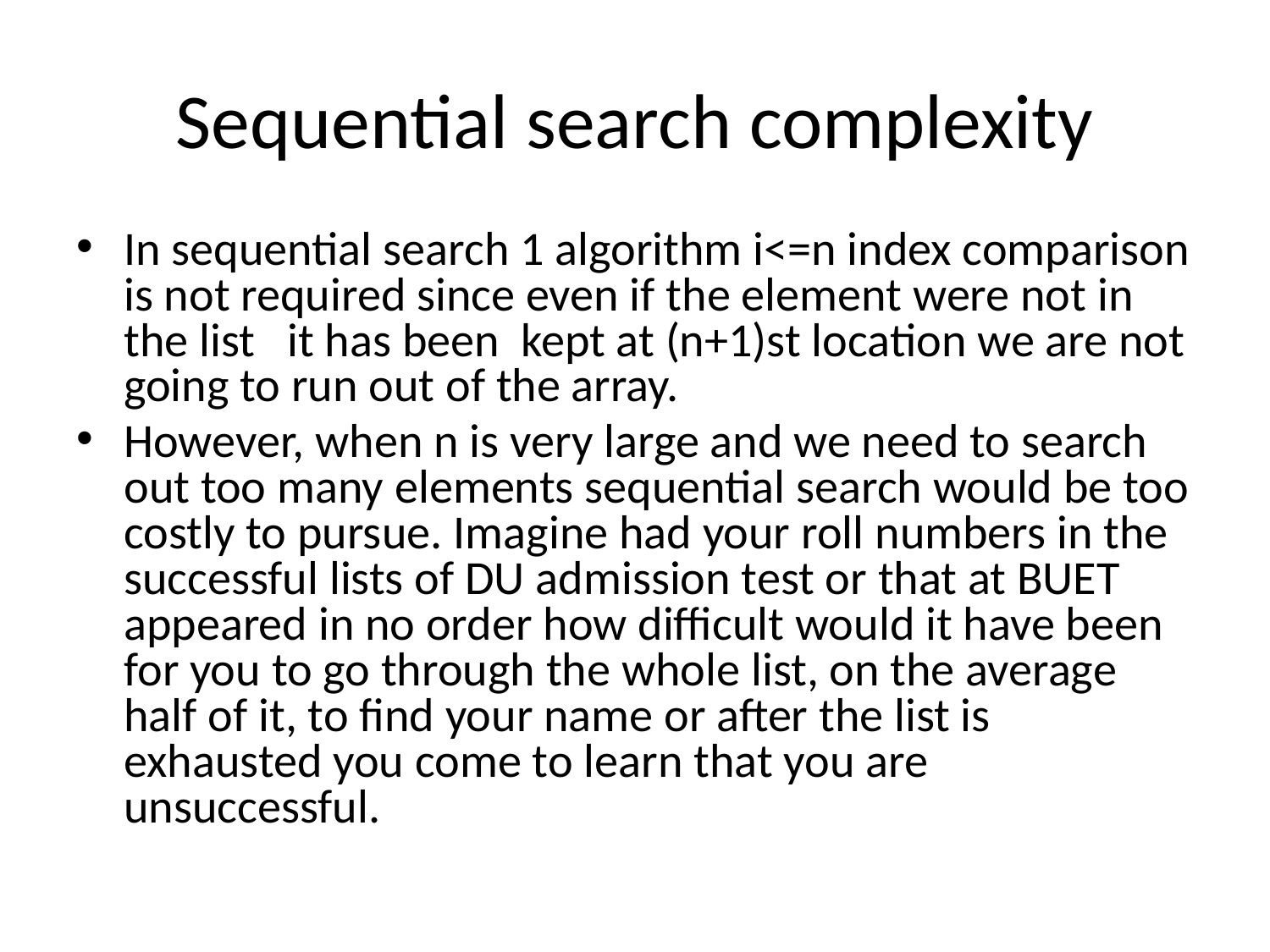

# Sequential search complexity
In sequential search 1 algorithm i<=n index comparison is not required since even if the element were not in the list   it has been  kept at (n+1)st location we are not going to run out of the array.
However, when n is very large and we need to search out too many elements sequential search would be too costly to pursue. Imagine had your roll numbers in the successful lists of DU admission test or that at BUET appeared in no order how difficult would it have been for you to go through the whole list, on the average half of it, to find your name or after the list is exhausted you come to learn that you are unsuccessful.  of w